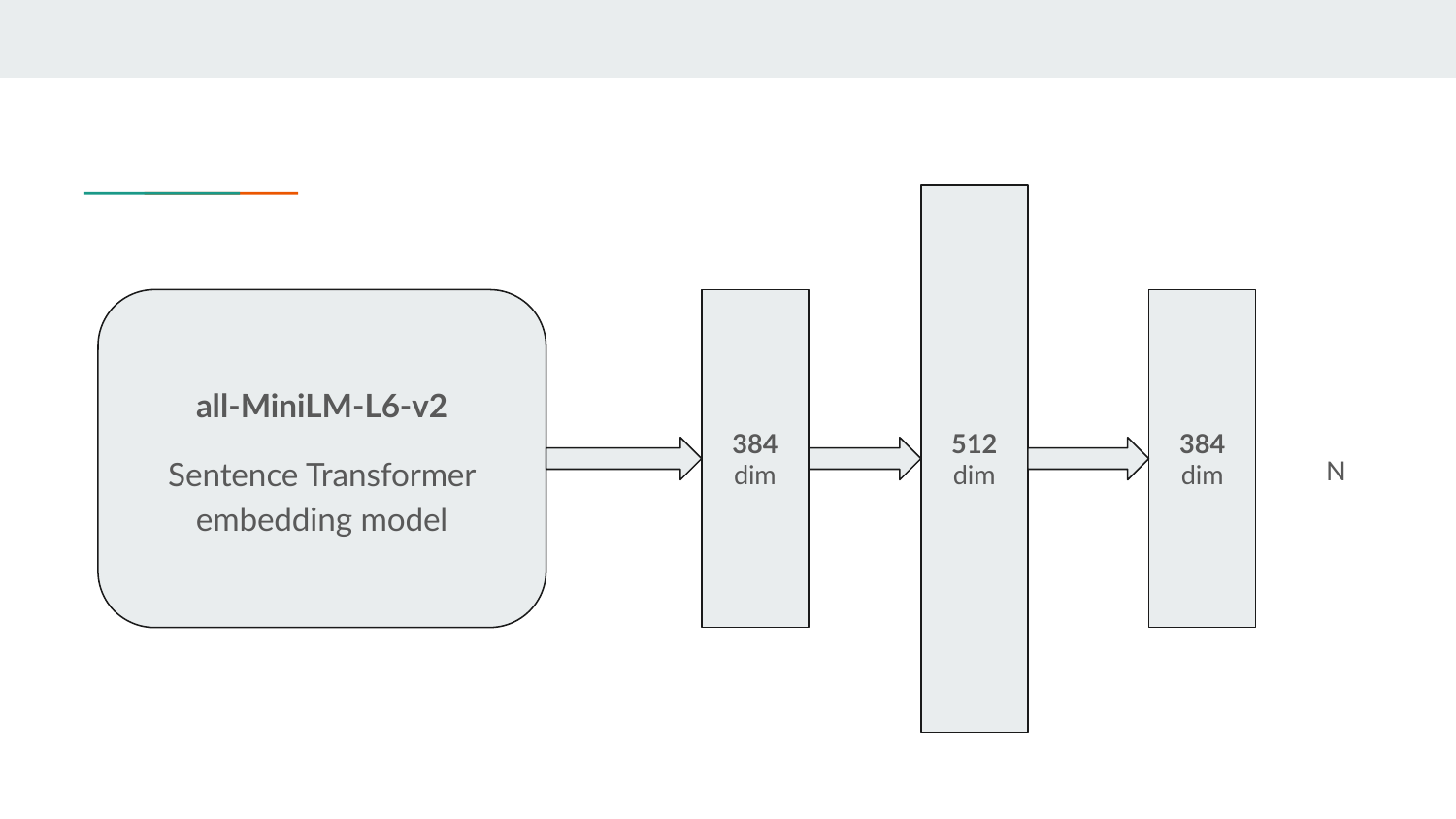

all-MiniLM-L6-v2
Sentence Transformer embedding model

384
dim
512
dim
384
dim

N